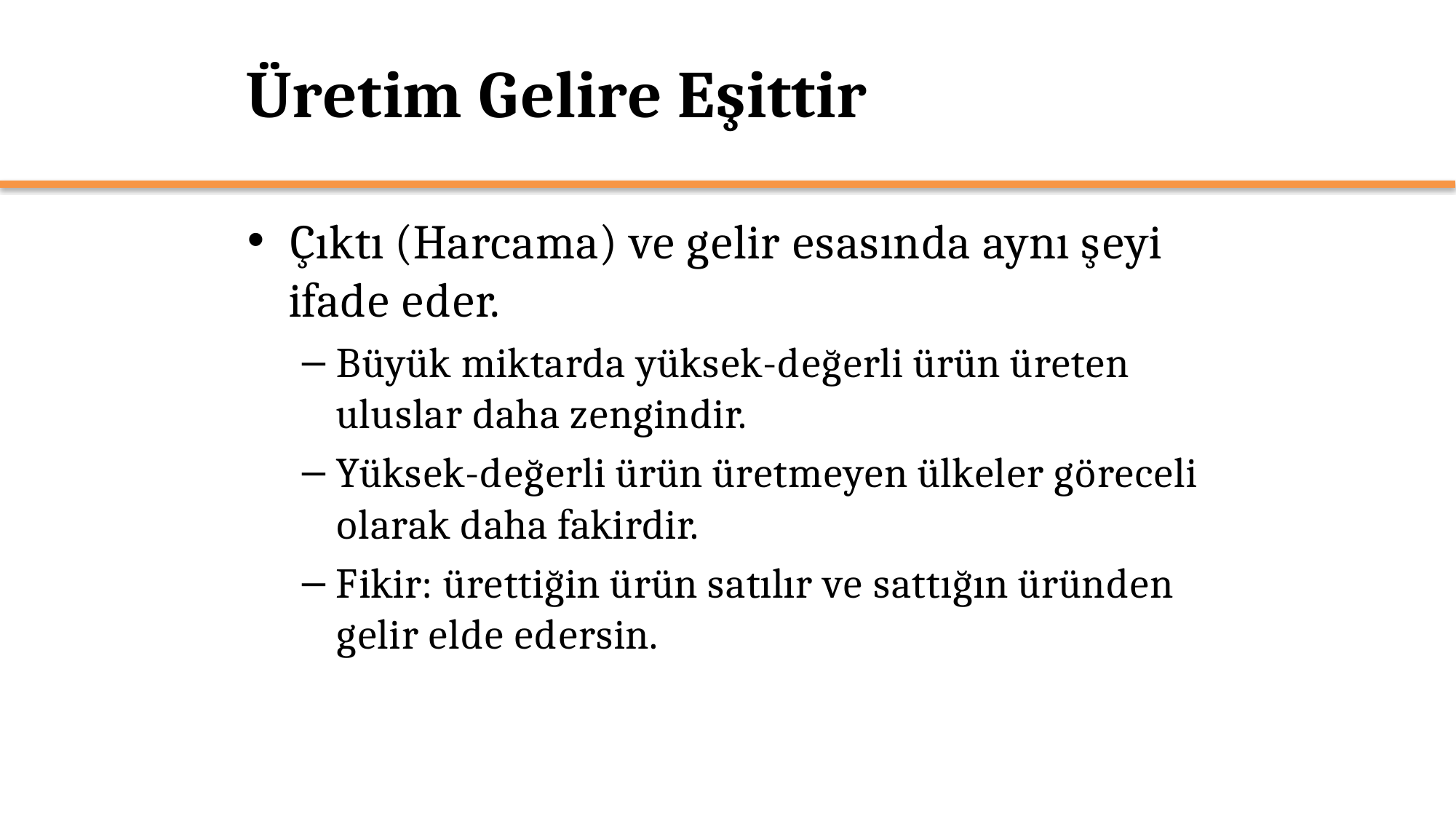

# Üretim Gelire Eşittir
Çıktı (Harcama) ve gelir esasında aynı şeyi ifade eder.
Büyük miktarda yüksek-değerli ürün üreten uluslar daha zengindir.
Yüksek-değerli ürün üretmeyen ülkeler göreceli olarak daha fakirdir.
Fikir: ürettiğin ürün satılır ve sattığın üründen gelir elde edersin.